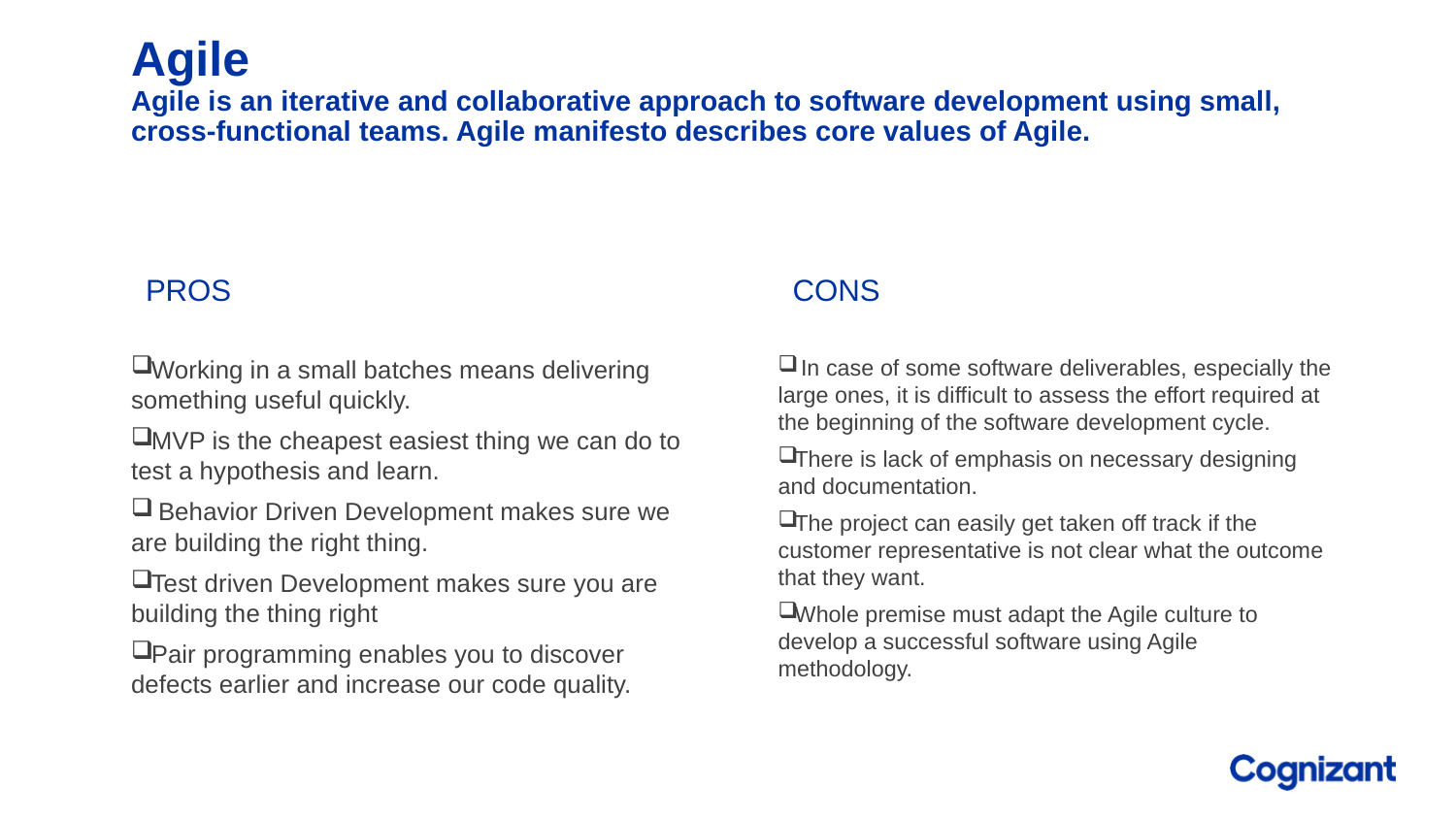

# Agile Agile is an iterative and collaborative approach to software development using small, cross-functional teams. Agile manifesto describes core values of Agile.
Pros
Cons
 In case of some software deliverables, especially the large ones, it is difficult to assess the effort required at the beginning of the software development cycle.
There is lack of emphasis on necessary designing and documentation.
The project can easily get taken off track if the customer representative is not clear what the outcome that they want.
Whole premise must adapt the Agile culture to develop a successful software using Agile methodology.
Working in a small batches means delivering something useful quickly.
MVP is the cheapest easiest thing we can do to test a hypothesis and learn.
 Behavior Driven Development makes sure we are building the right thing.
Test driven Development makes sure you are building the thing right
Pair programming enables you to discover defects earlier and increase our code quality.